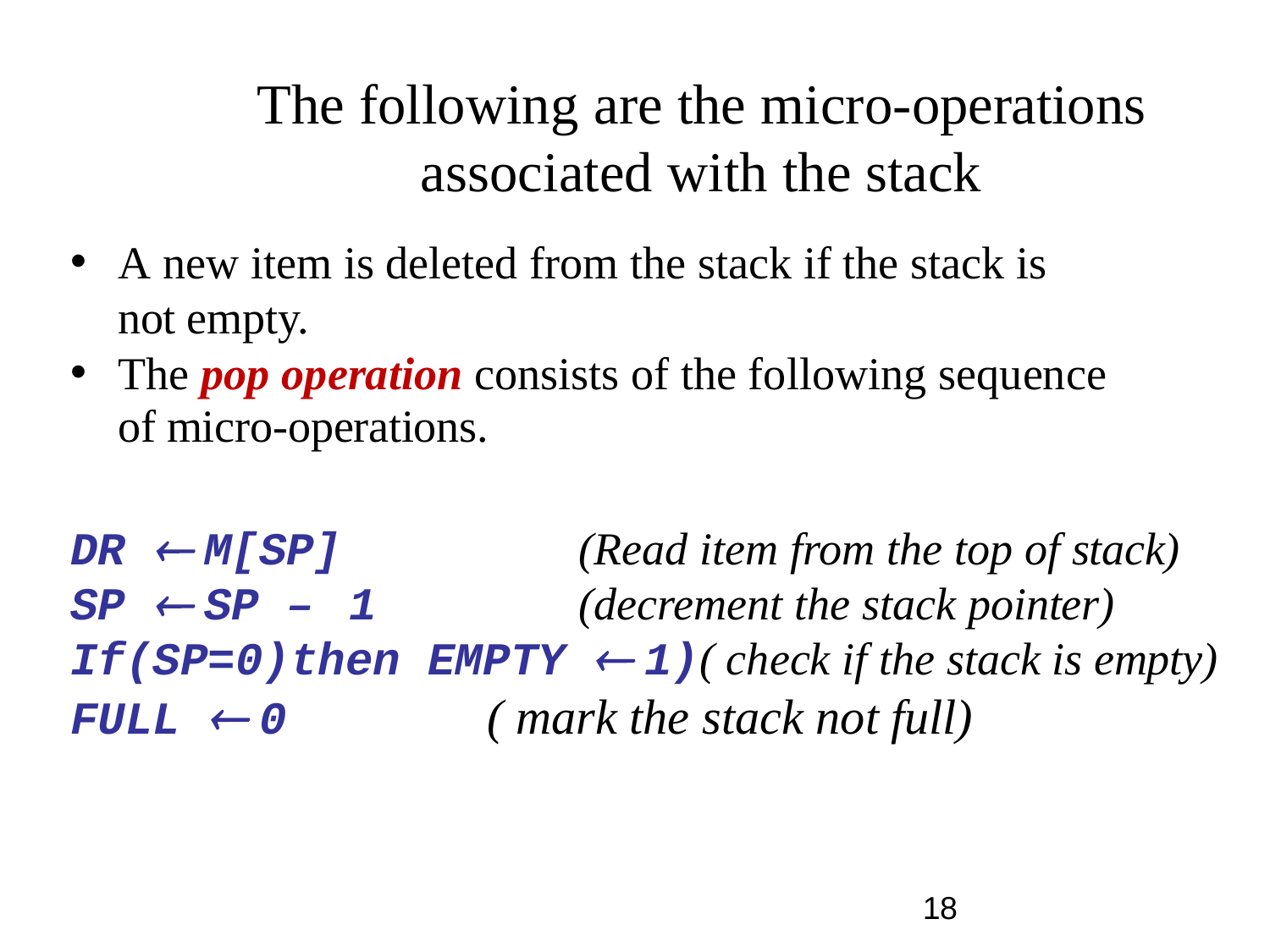

# The following are the micro-operations associated with the stack
A new item is deleted from the stack if the stack is not empty.
The pop operation consists of the following sequence of micro-operations.
DR ← M[SP]
(Read item from the top of stack)
SP ← SP –	1
(decrement the stack pointer)
If(SP=0)then EMPTY ← 1)( check if the stack is empty)
FULL ← 0	( mark the stack not full)
18